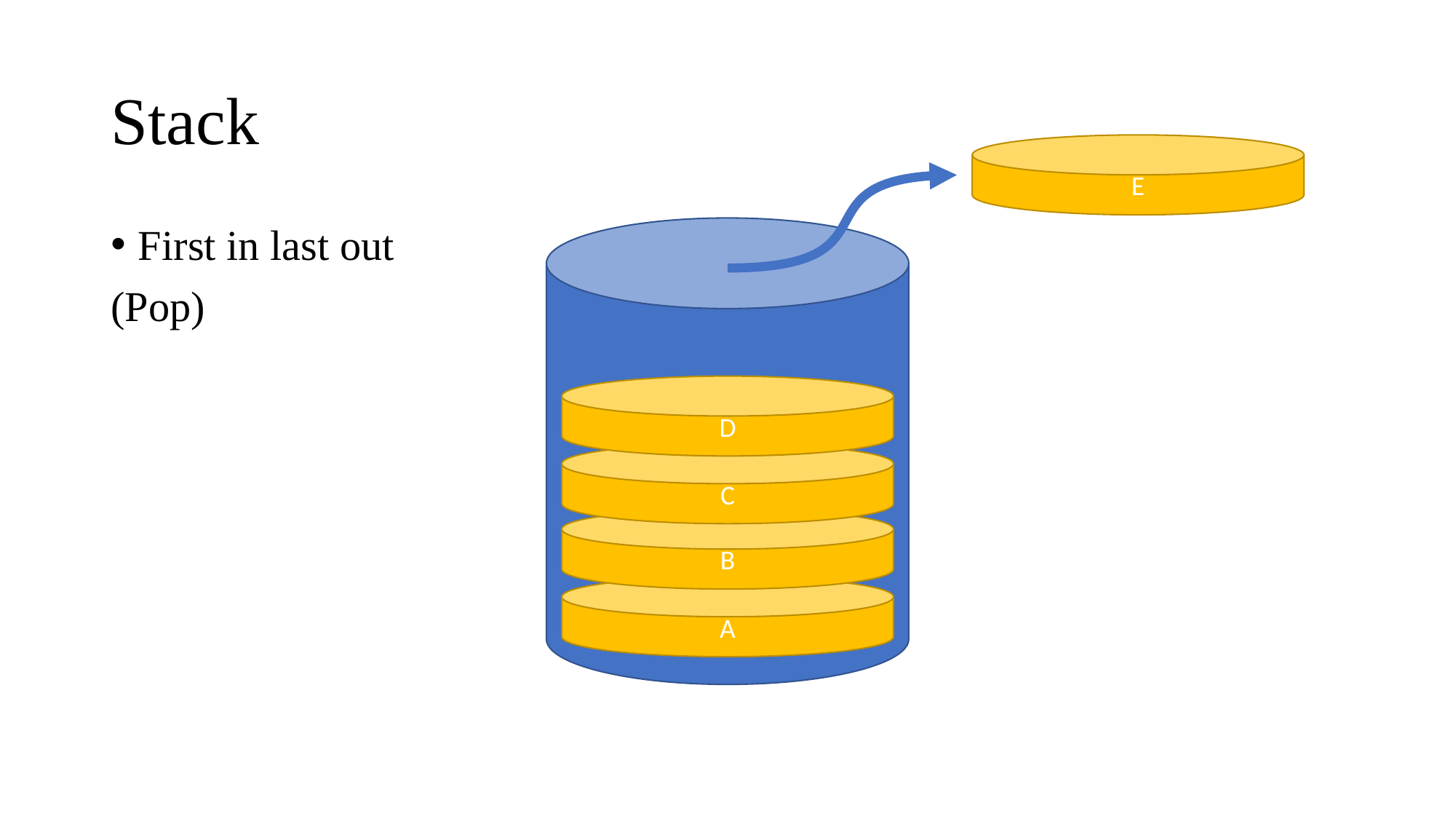

# Stack
E
First in last out
(Pop)

D
C
B
A